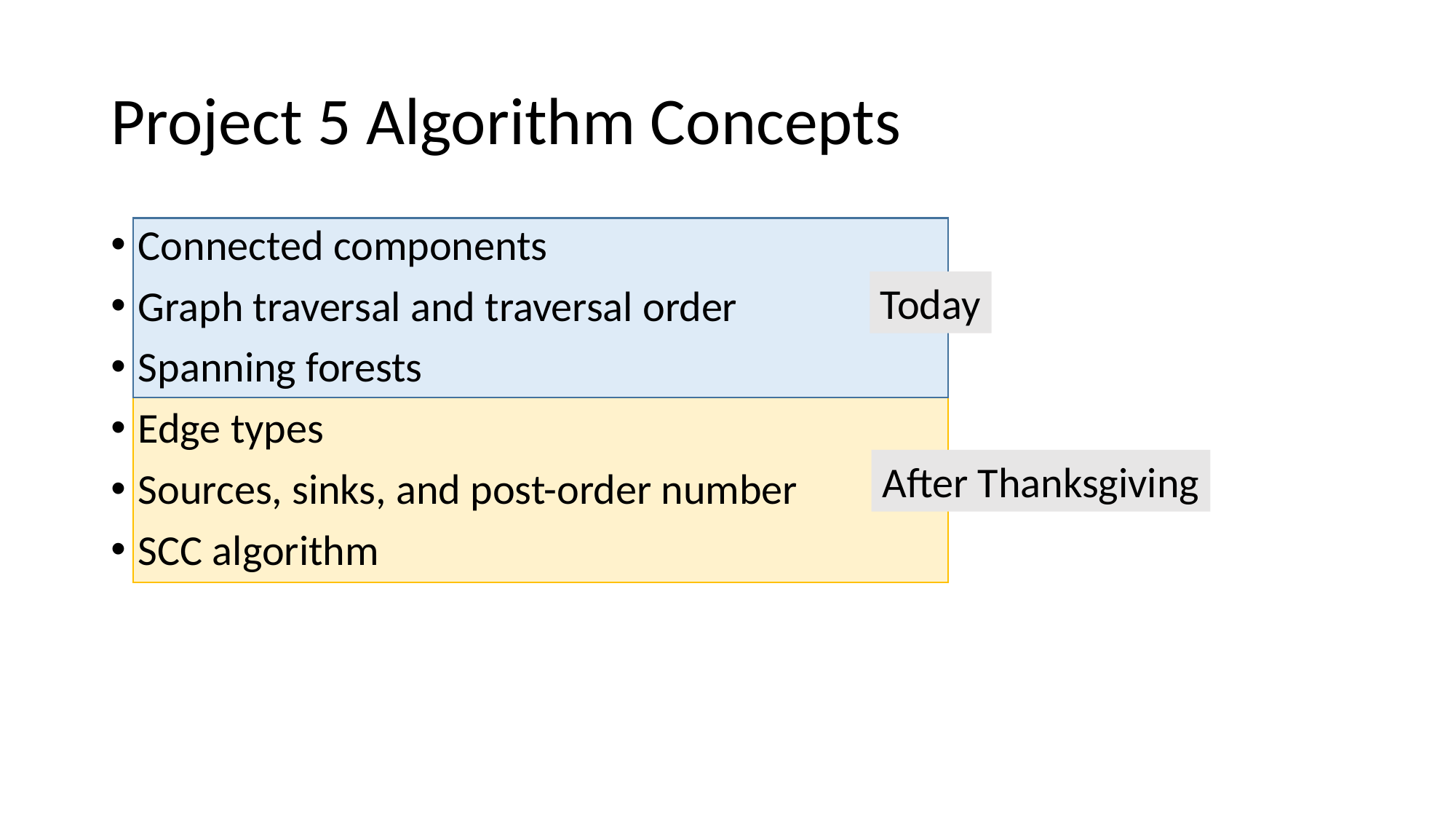

# Project 5 Algorithm Concepts
Connected components
Graph traversal and traversal order
Spanning forests
Edge types
Sources, sinks, and post-order number
SCC algorithm

Today

After Thanksgiving